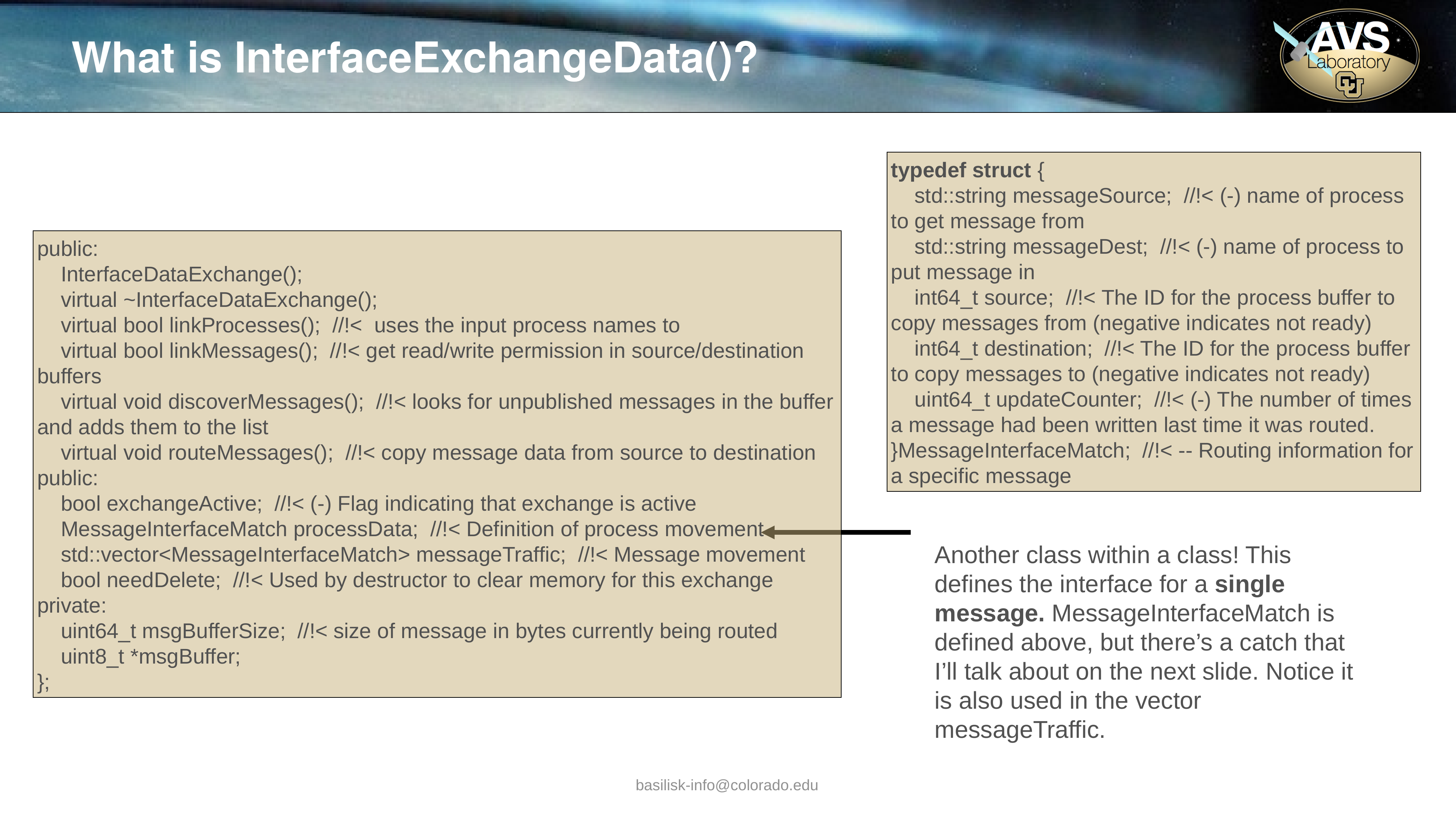

# What is InterfaceExchangeData()?
typedef struct {
    std::string messageSource;  //!< (-) name of process to get message from
    std::string messageDest;  //!< (-) name of process to put message in
    int64_t source;  //!< The ID for the process buffer to copy messages from (negative indicates not ready)
    int64_t destination;  //!< The ID for the process buffer to copy messages to (negative indicates not ready)
    uint64_t updateCounter;  //!< (-) The number of times a message had been written last time it was routed.
}MessageInterfaceMatch;  //!< -- Routing information for a specific message
public:
    InterfaceDataExchange();
    virtual ~InterfaceDataExchange();
    virtual bool linkProcesses();  //!<  uses the input process names to
    virtual bool linkMessages();  //!< get read/write permission in source/destination buffers
    virtual void discoverMessages();  //!< looks for unpublished messages in the buffer and adds them to the list
    virtual void routeMessages();  //!< copy message data from source to destination
public:
    bool exchangeActive;  //!< (-) Flag indicating that exchange is active
    MessageInterfaceMatch processData;  //!< Definition of process movement
    std::vector<MessageInterfaceMatch> messageTraffic;  //!< Message movement
    bool needDelete;  //!< Used by destructor to clear memory for this exchange
private:
    uint64_t msgBufferSize;  //!< size of message in bytes currently being routed
    uint8_t *msgBuffer;
};
Another class within a class! This defines the interface for a single message. MessageInterfaceMatch is defined above, but there’s a catch that I’ll talk about on the next slide. Notice it is also used in the vector messageTraffic.